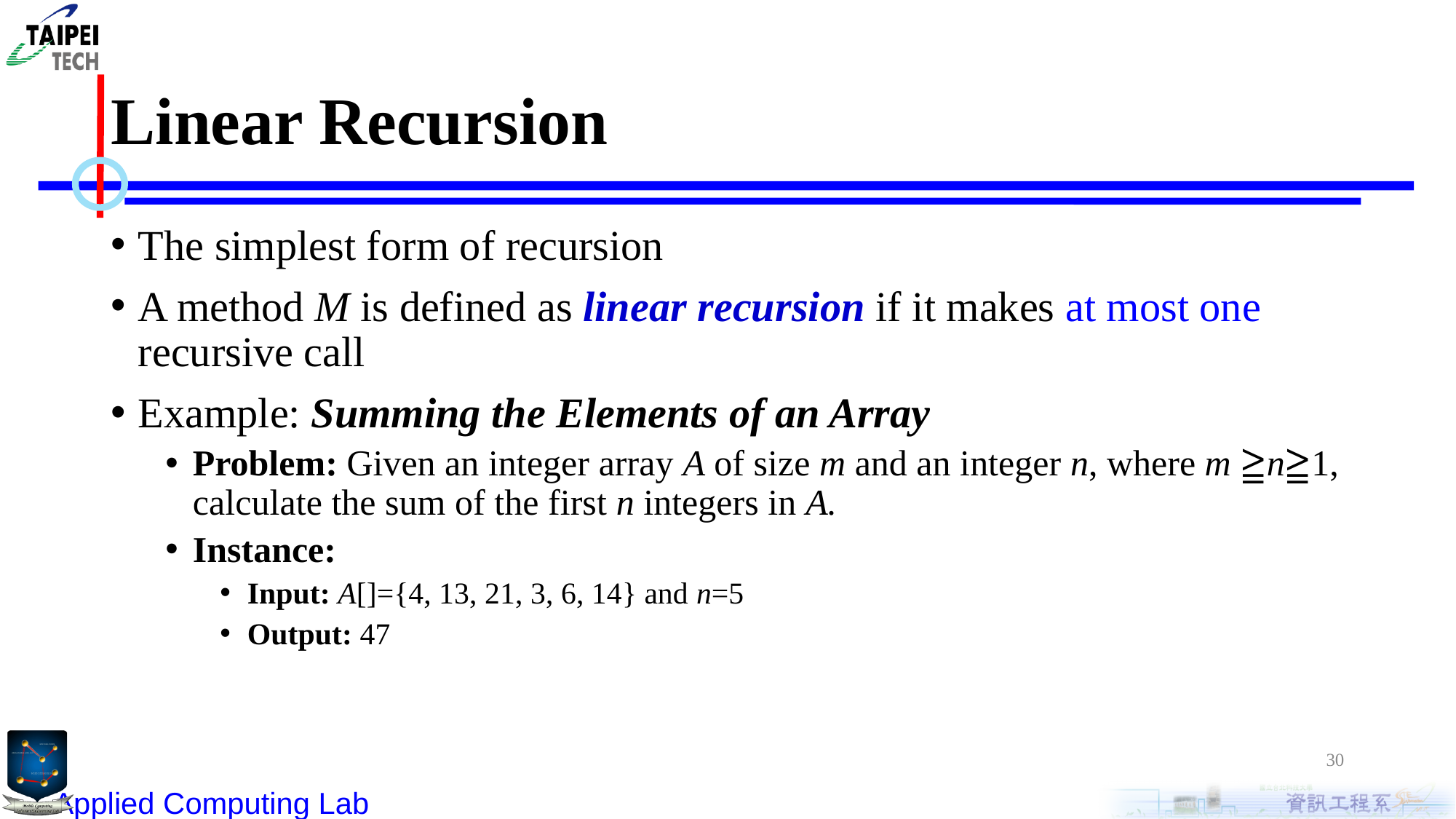

# Linear Recursion
The simplest form of recursion
A method M is defined as linear recursion if it makes at most one recursive call
Example: Summing the Elements of an Array
Problem: Given an integer array A of size m and an integer n, where m ≧n≧1, calculate the sum of the first n integers in A.
Instance:
Input: A[]={4, 13, 21, 3, 6, 14} and n=5
Output: 47
30